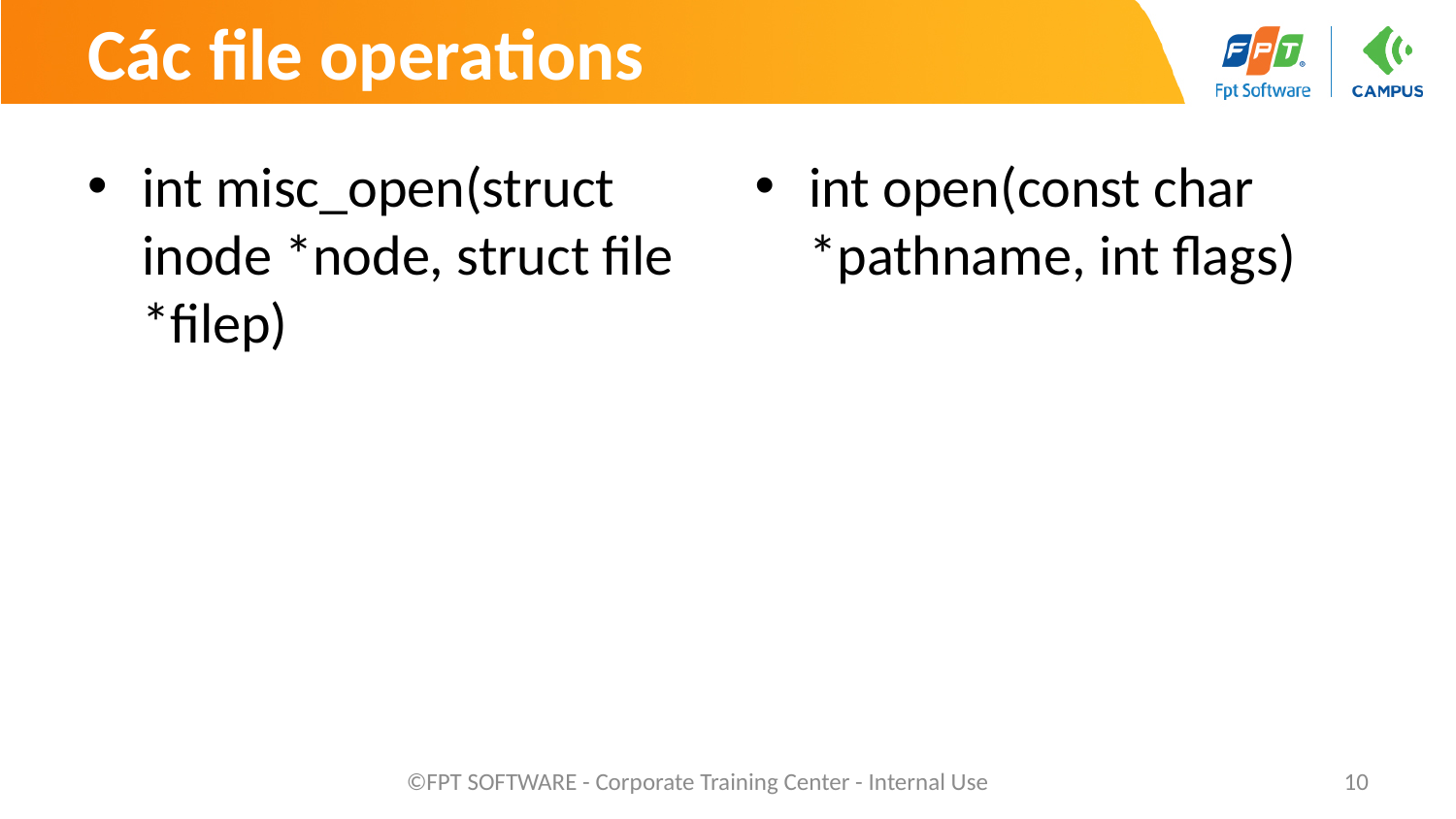

# Các file operations
int misc_open(struct inode *node, struct file *filep)
int open(const char *pathname, int flags)
©FPT SOFTWARE - Corporate Training Center - Internal Use
10